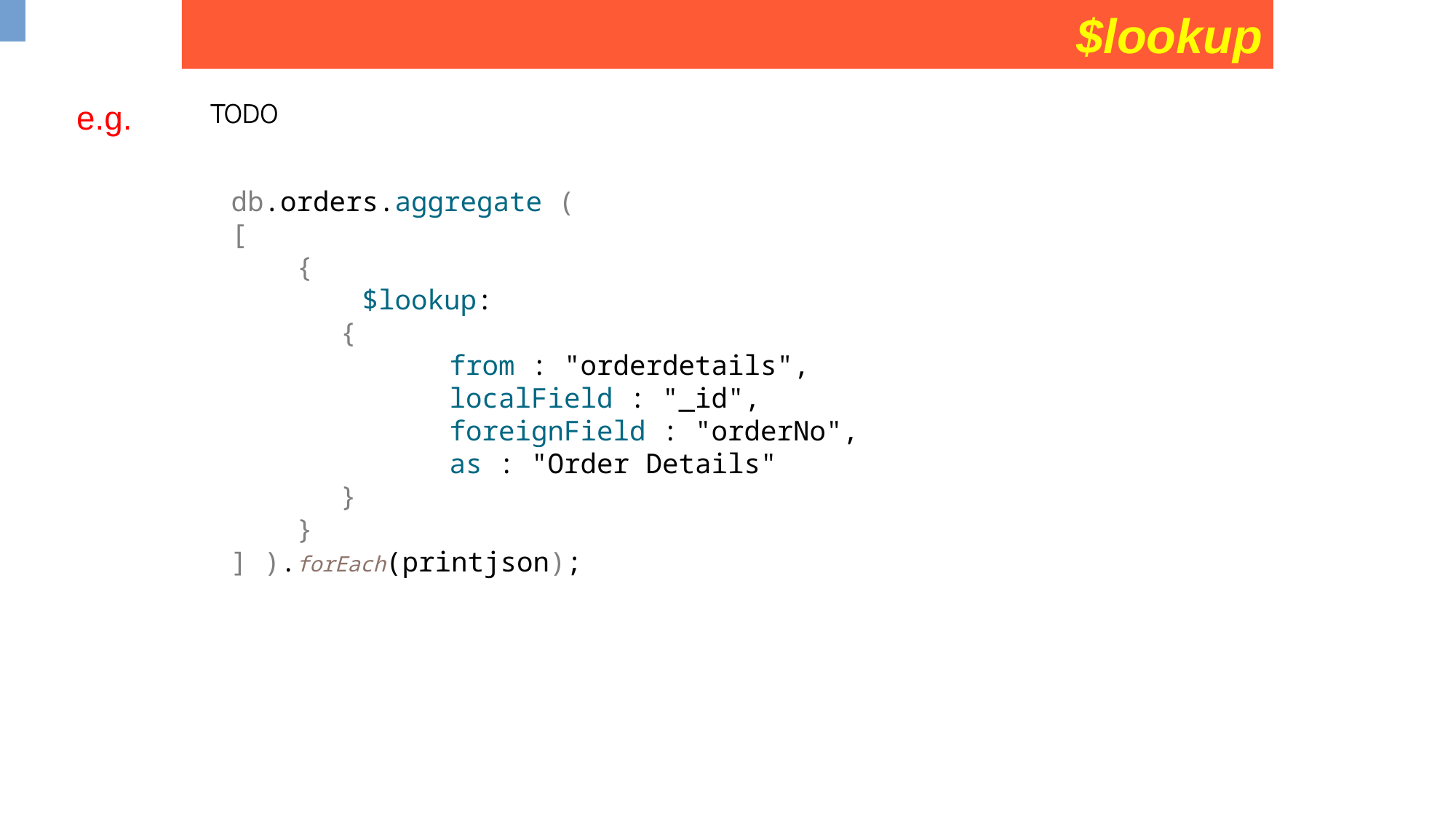

$lookup
TODO
e.g.
db.orders.aggregate (
[
    {
        $lookup:
	{
		from : "orderdetails",
		localField : "_id",
		foreignField : "orderNo", 					as : "Order Details"
	}
    }
] ).forEach(printjson);